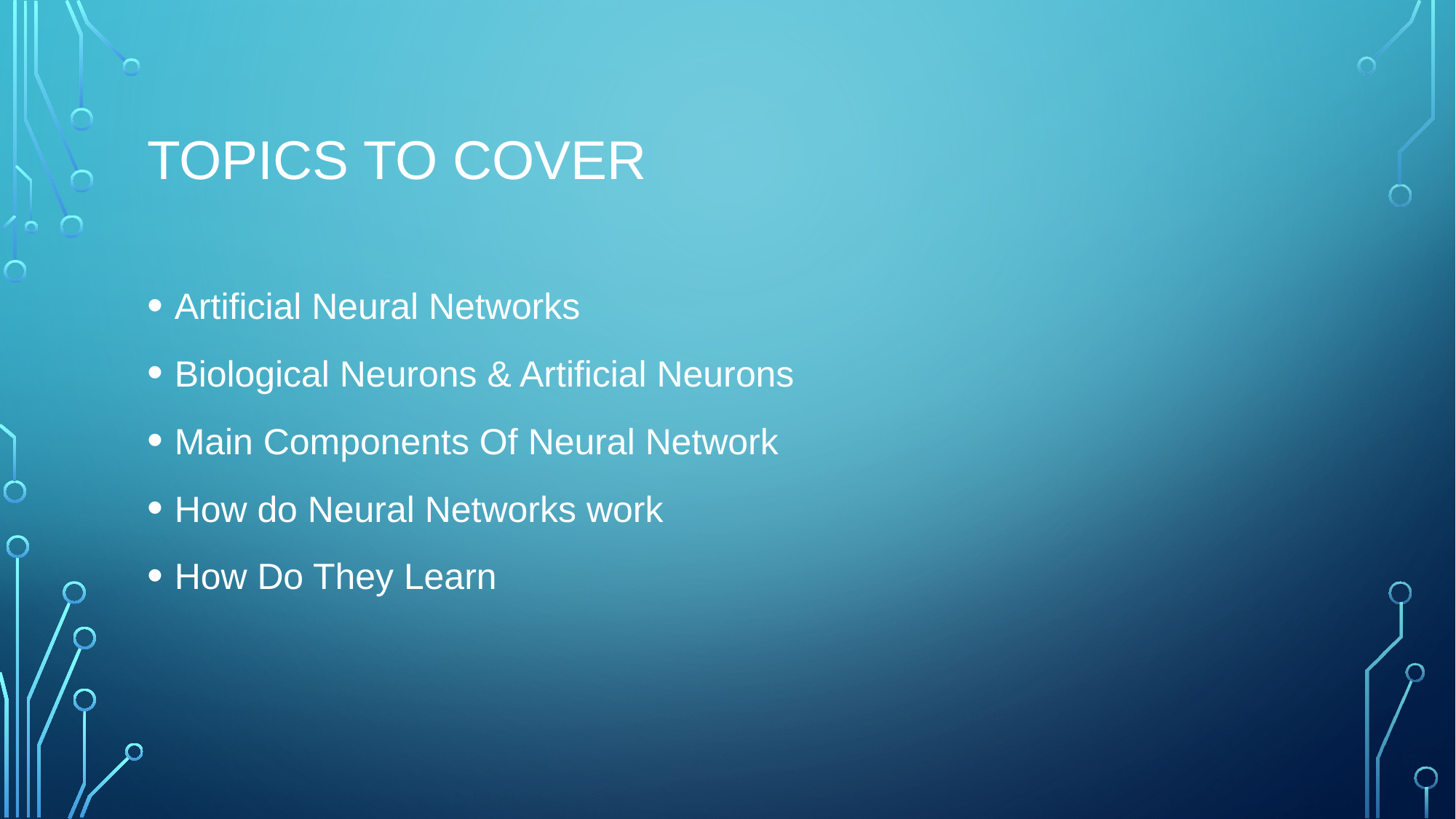

# TOPICS TO COVER
Artificial Neural Networks
Biological Neurons & Artificial Neurons
Main Components Of Neural Network
How do Neural Networks work
How Do They Learn